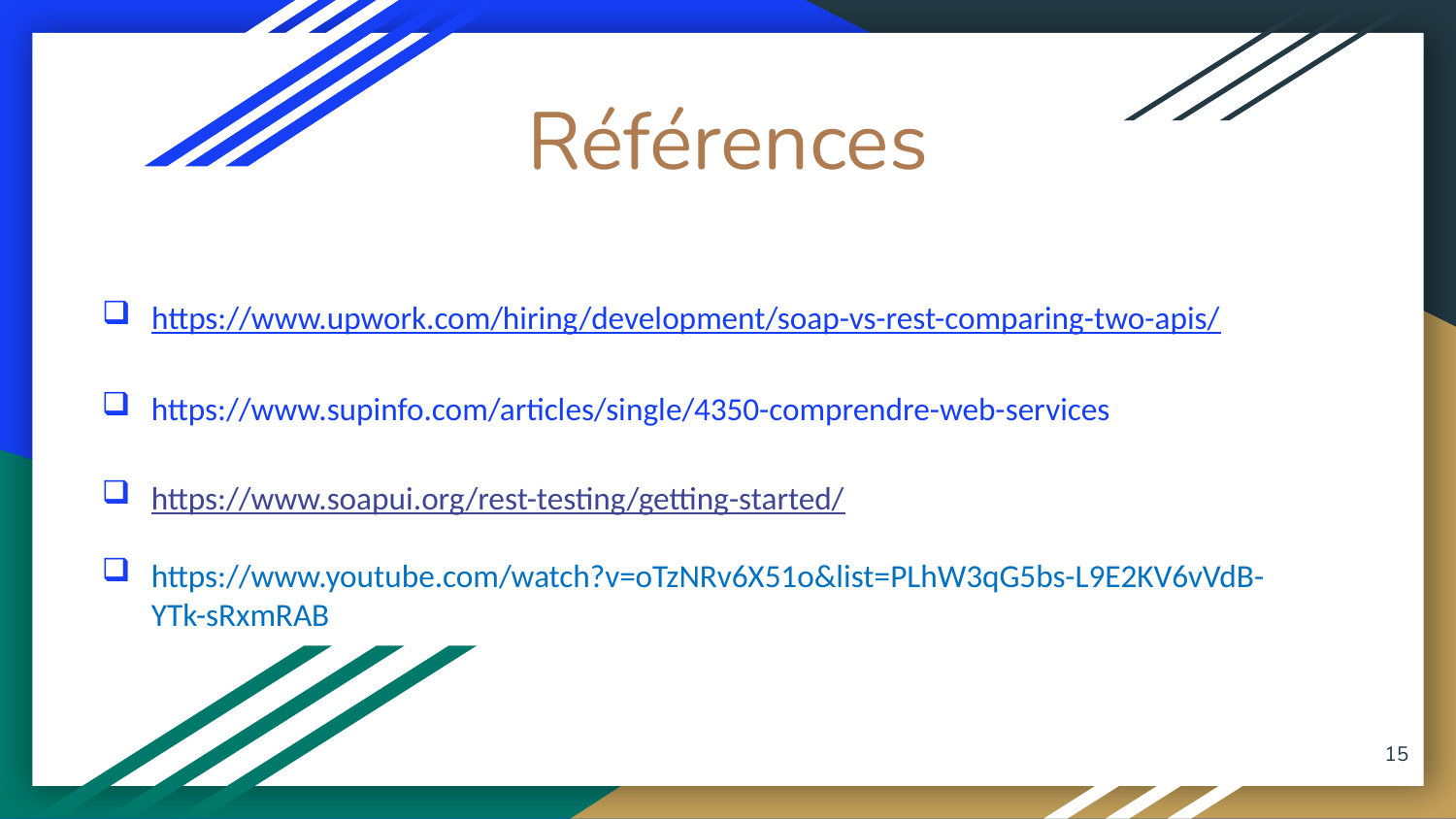

# Références
https://www.upwork.com/hiring/development/soap-vs-rest-comparing-two-apis/

https://www.supinfo.com/articles/single/4350-comprendre-web-services

https://www.soapui.org/rest-testing/getting-started/

https://www.youtube.com/watch?v=oTzNRv6X51o&list=PLhW3qG5bs-L9E2KV6vVdB-YTk-sRxmRAB
15